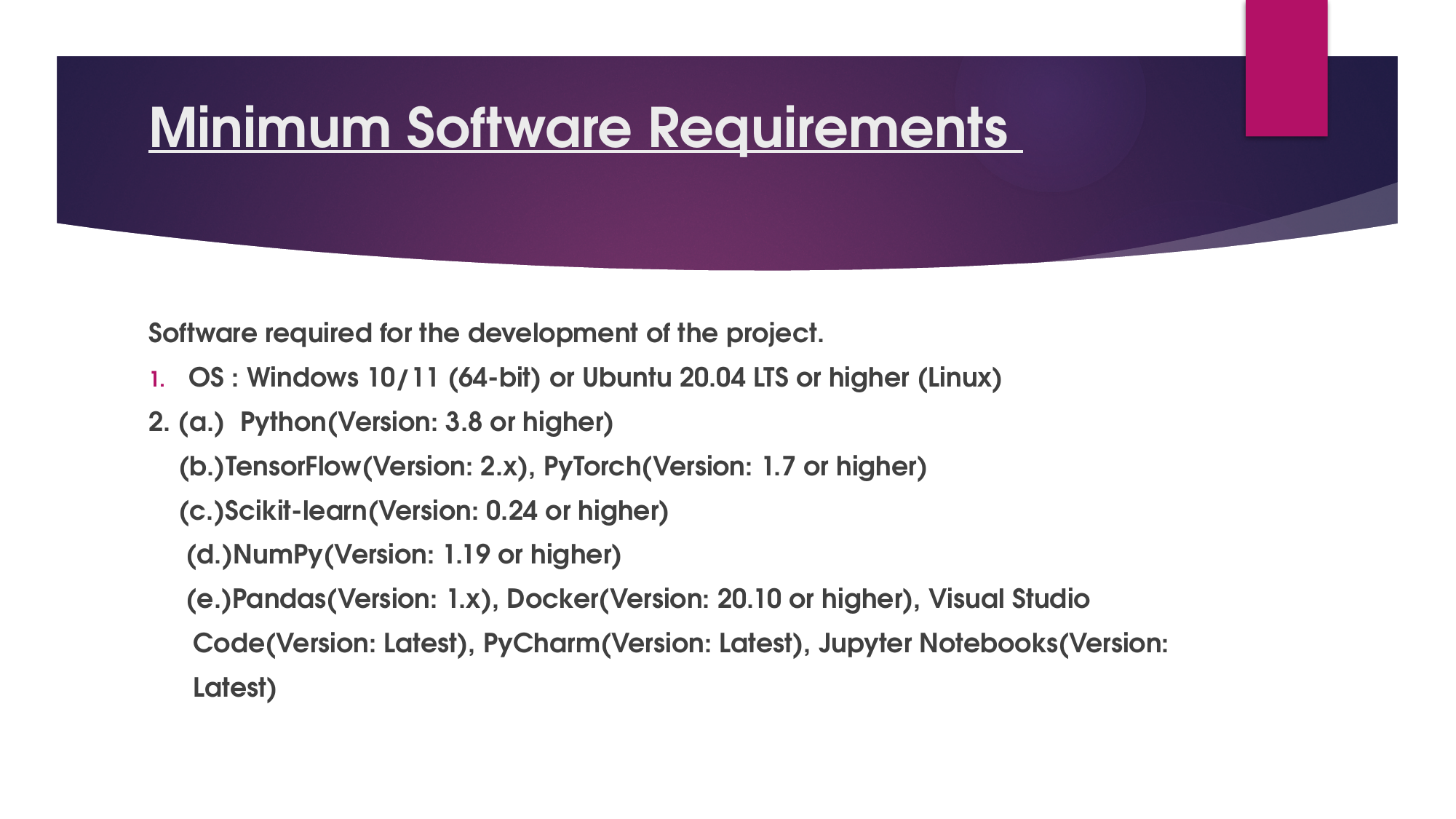

# Minimum Software Requirements
Software required for the development of the project.
OS : Windows 10/11 (64-bit) or Ubuntu 20.04 LTS or higher (Linux)
2. (a.)  Python(Version: 3.8 or higher)
    (b.)TensorFlow(Version: 2.x), PyTorch(Version: 1.7 or higher)
    (c.)Scikit-learn(Version: 0.24 or higher)
     (d.)NumPy(Version: 1.19 or higher)
     (e.)Pandas(Version: 1.x), Docker(Version: 20.10 or higher), Visual Studio
      Code(Version: Latest), PyCharm(Version: Latest), Jupyter Notebooks(Version:
      Latest)